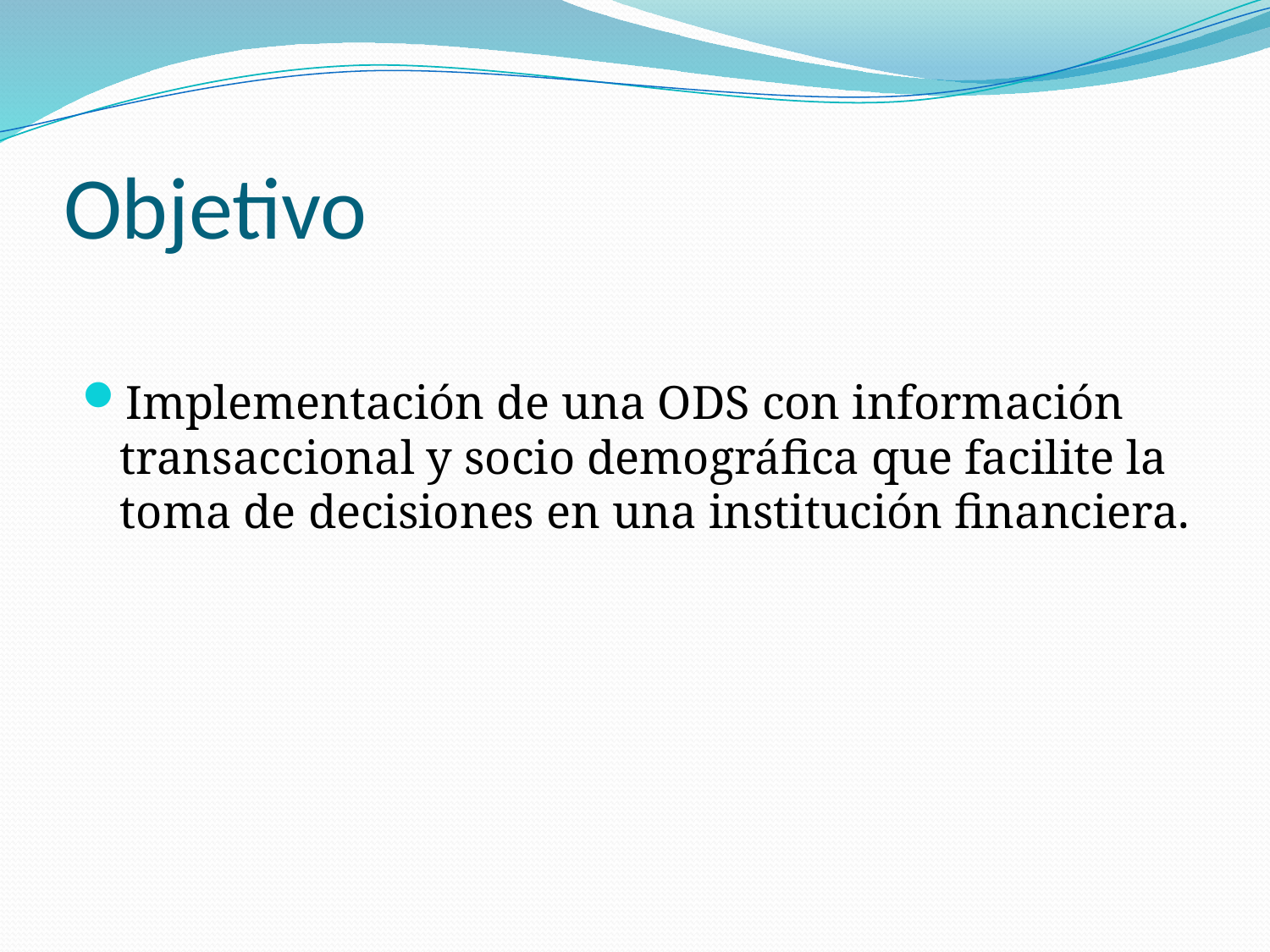

# Objetivo
Implementación de una ODS con información transaccional y socio demográfica que facilite la toma de decisiones en una institución financiera.